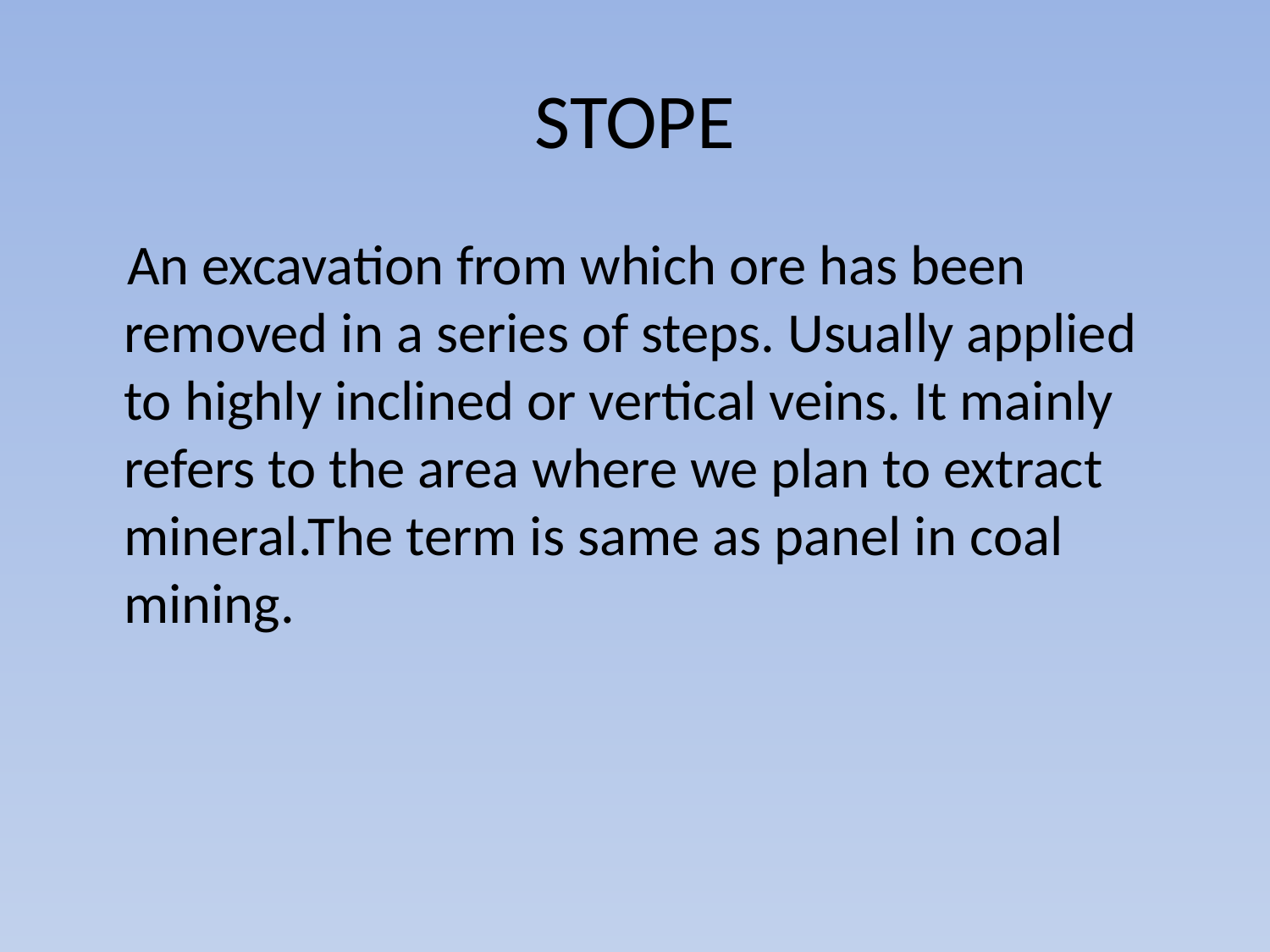

# STOPE
    An excavation from which ore has been removed in a series of steps. Usually applied to highly inclined or vertical veins. It mainly refers to the area where we plan to extract mineral.The term is same as panel in coal mining.